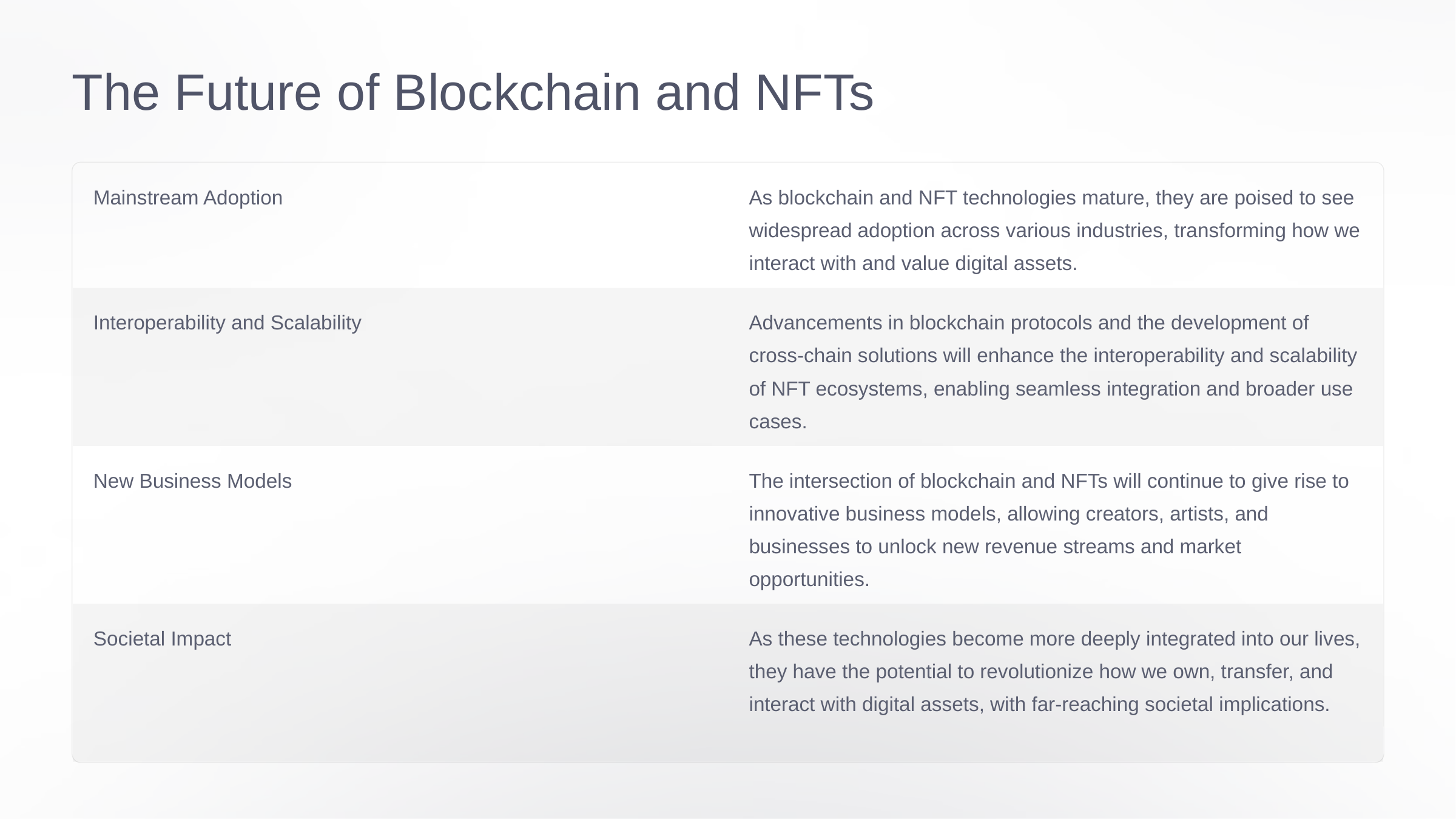

The Future of Blockchain and NFTs

Mainstream Adoption
As blockchain and NFT technologies mature, they are poised to see widespread adoption across various industries, transforming how we interact with and value digital assets.

Interoperability and Scalability
Advancements in blockchain protocols and the development of cross-chain solutions will enhance the interoperability and scalability of NFT ecosystems, enabling seamless integration and broader use cases.

New Business Models
The intersection of blockchain and NFTs will continue to give rise to innovative business models, allowing creators, artists, and businesses to unlock new revenue streams and market opportunities.

Societal Impact
As these technologies become more deeply integrated into our lives, they have the potential to revolutionize how we own, transfer, and interact with digital assets, with far-reaching societal implications.